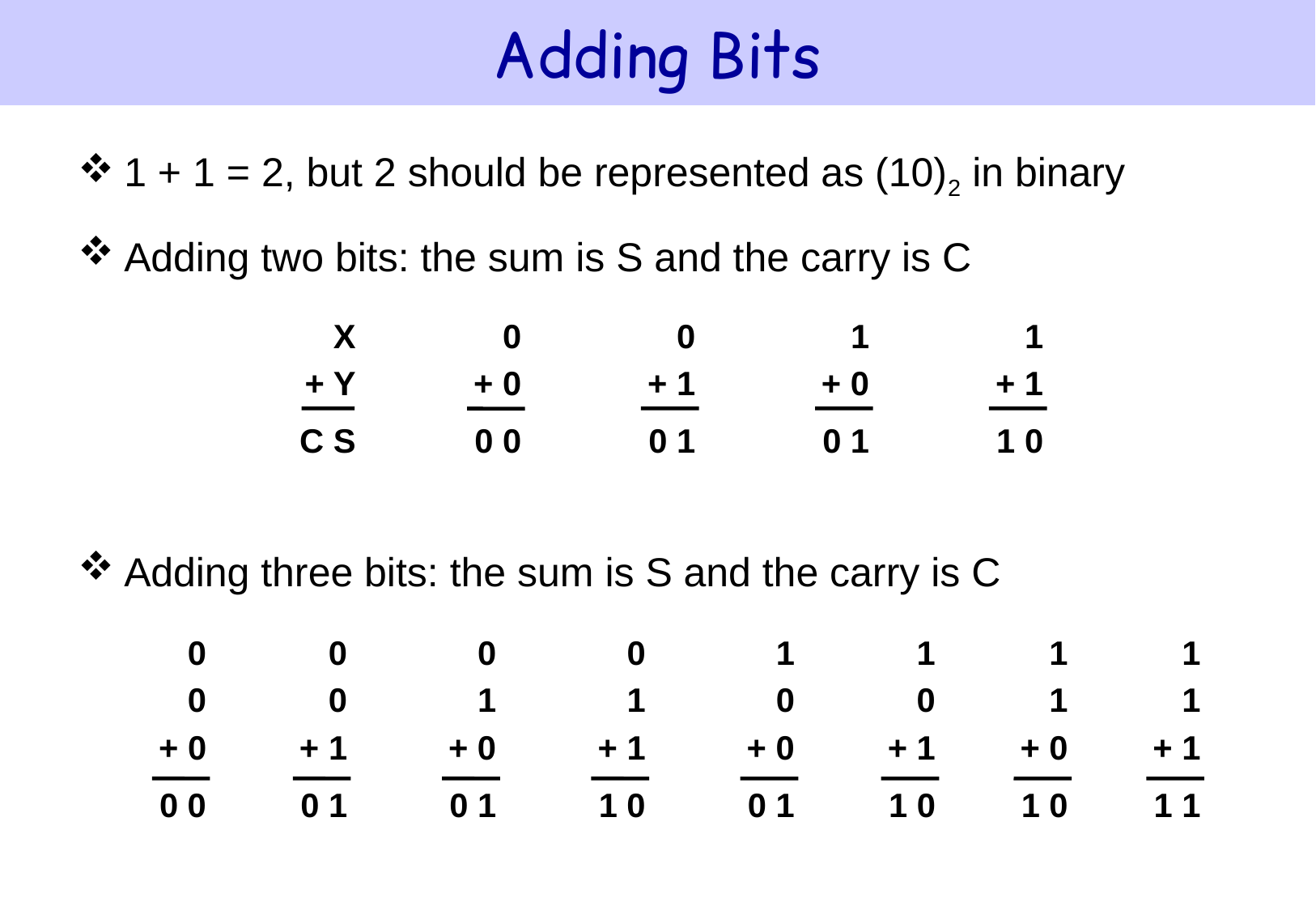

# Adding Bits
1 + 1 = 2, but 2 should be represented as (10)2 in binary
Adding two bits: the sum is S and the carry is C

Adding three bits: the sum is S and the carry is C

X
+ Y
C S

0
+ 0
0 0

0
+ 1
0 1

1
+ 0
0 1

1
+ 1
1 0

0
0
+ 0
0 0

0
0
+ 1
0 1

0
1
+ 0
0 1

0
1
+ 1
1 0

1
0
+ 0
0 1

1
0
+ 1
1 0

1
1
+ 0
1 0

1
1
+ 1
1 1